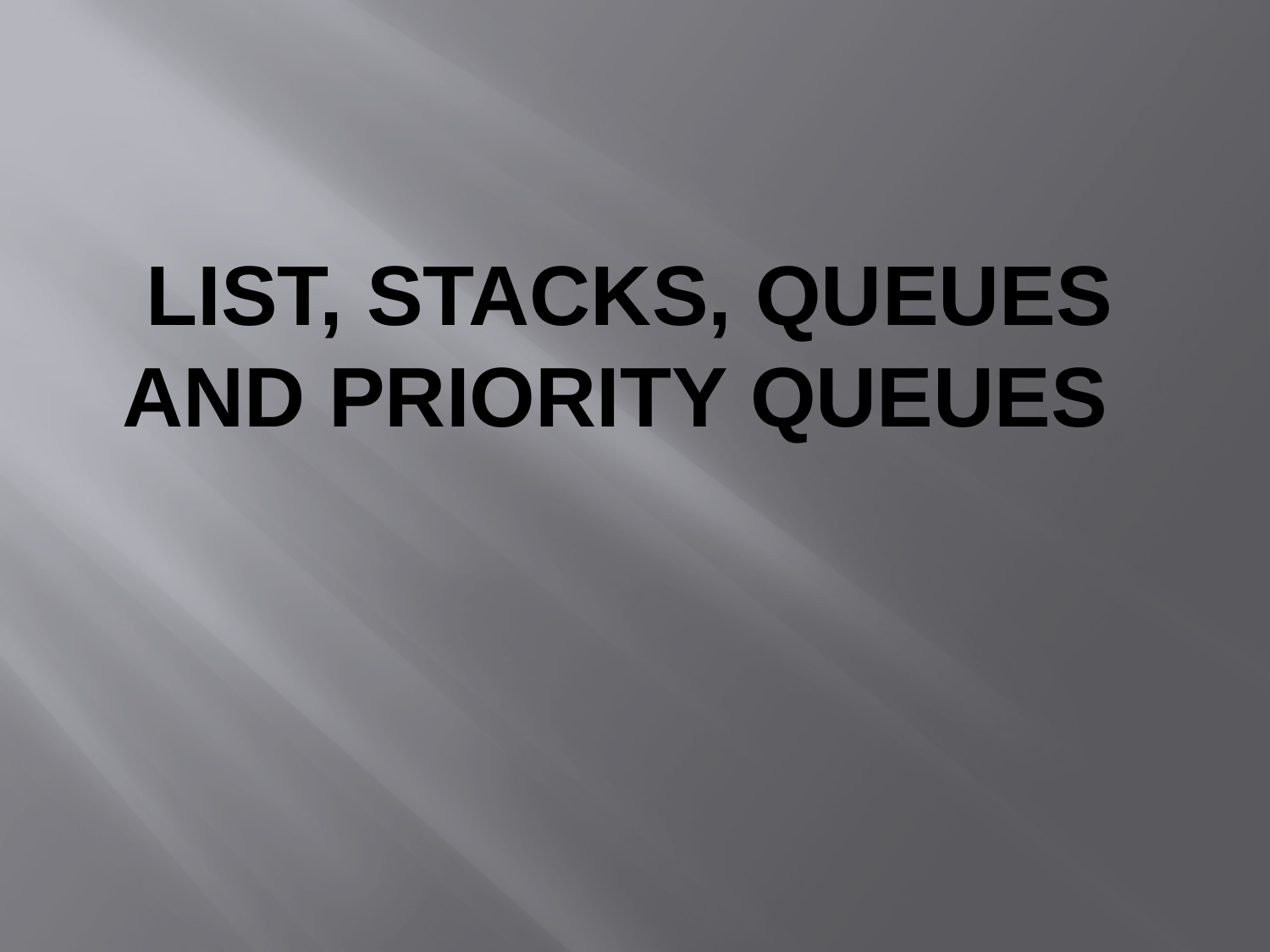

# List, Stacks, Queues and Priority Queues